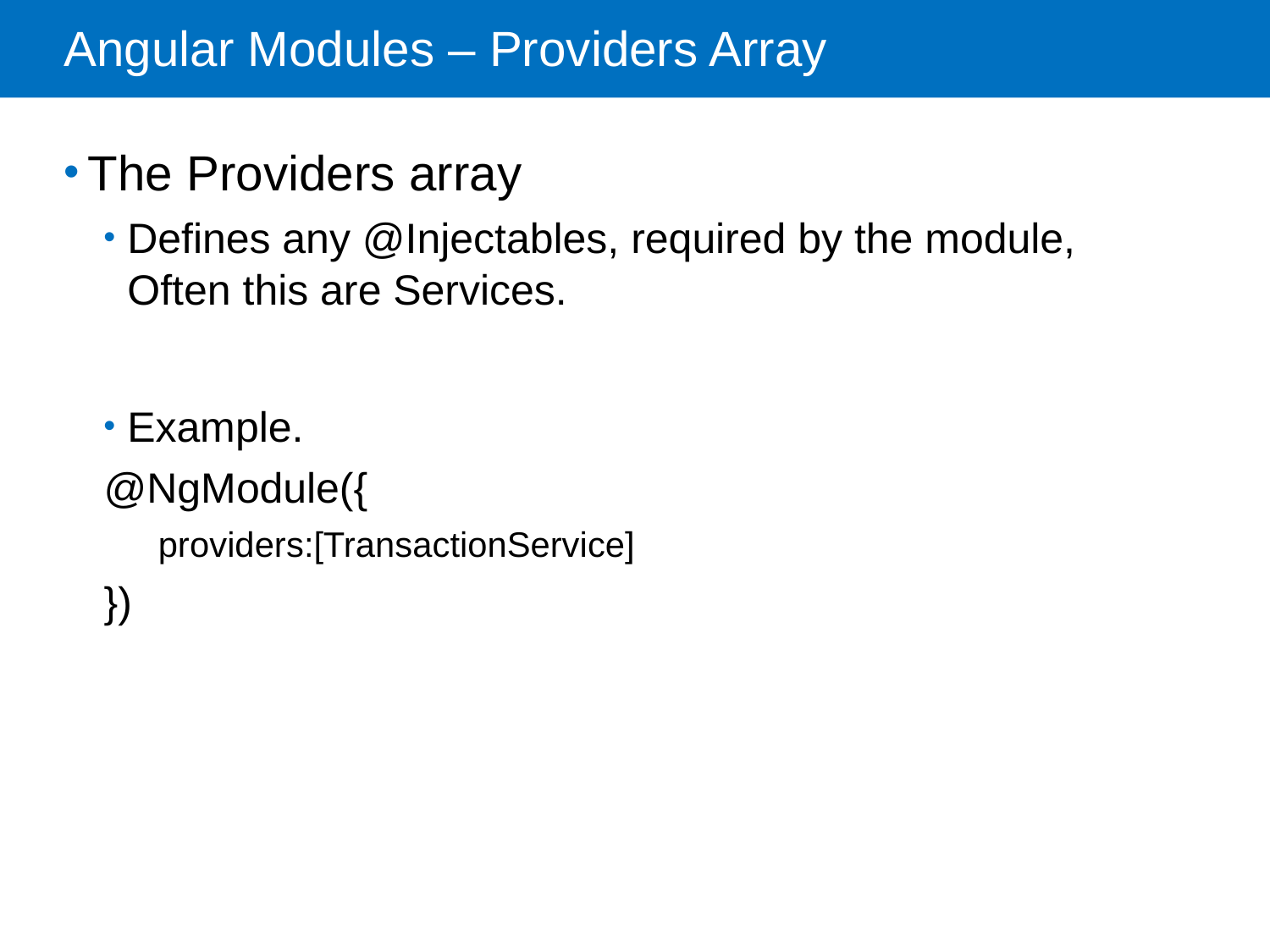

# Angular Modules – Providers Array
The Providers array
Defines any @Injectables, required by the module, Often this are Services.

Example.
@NgModule({
providers:[TransactionService]
})